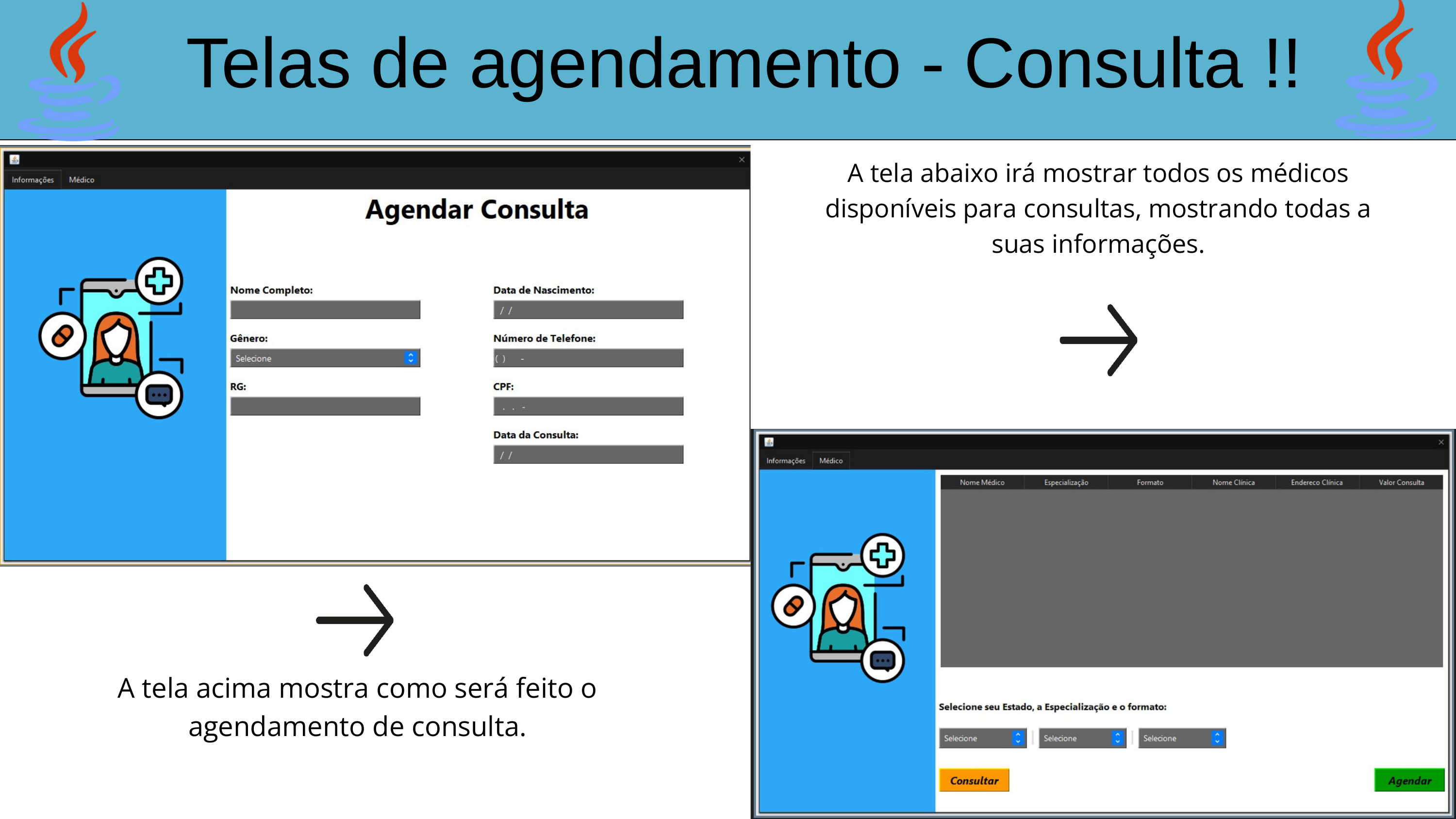

Telas de agendamento - Consulta !!

A tela abaixo irá mostrar todos os médicos disponíveis para consultas, mostrando todas a suas informações.

A tela acima mostra como será feito o agendamento de consulta.